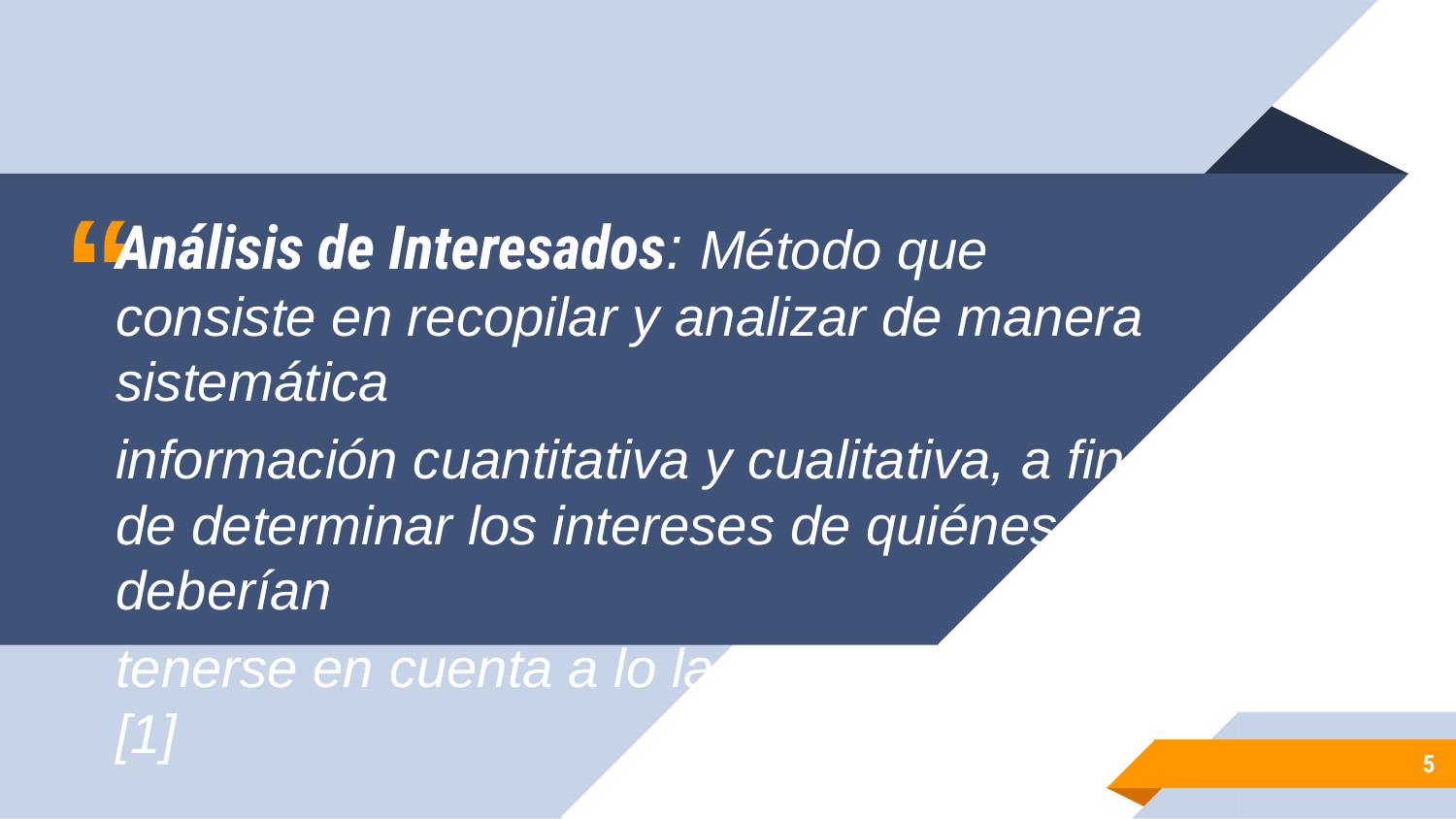

Análisis de Interesados: Método que consiste en recopilar y analizar de manera sistemática
información cuantitativa y cualitativa, a fin de determinar los intereses de quiénes deberían
tenerse en cuenta a lo largo del proyecto.[1]

5